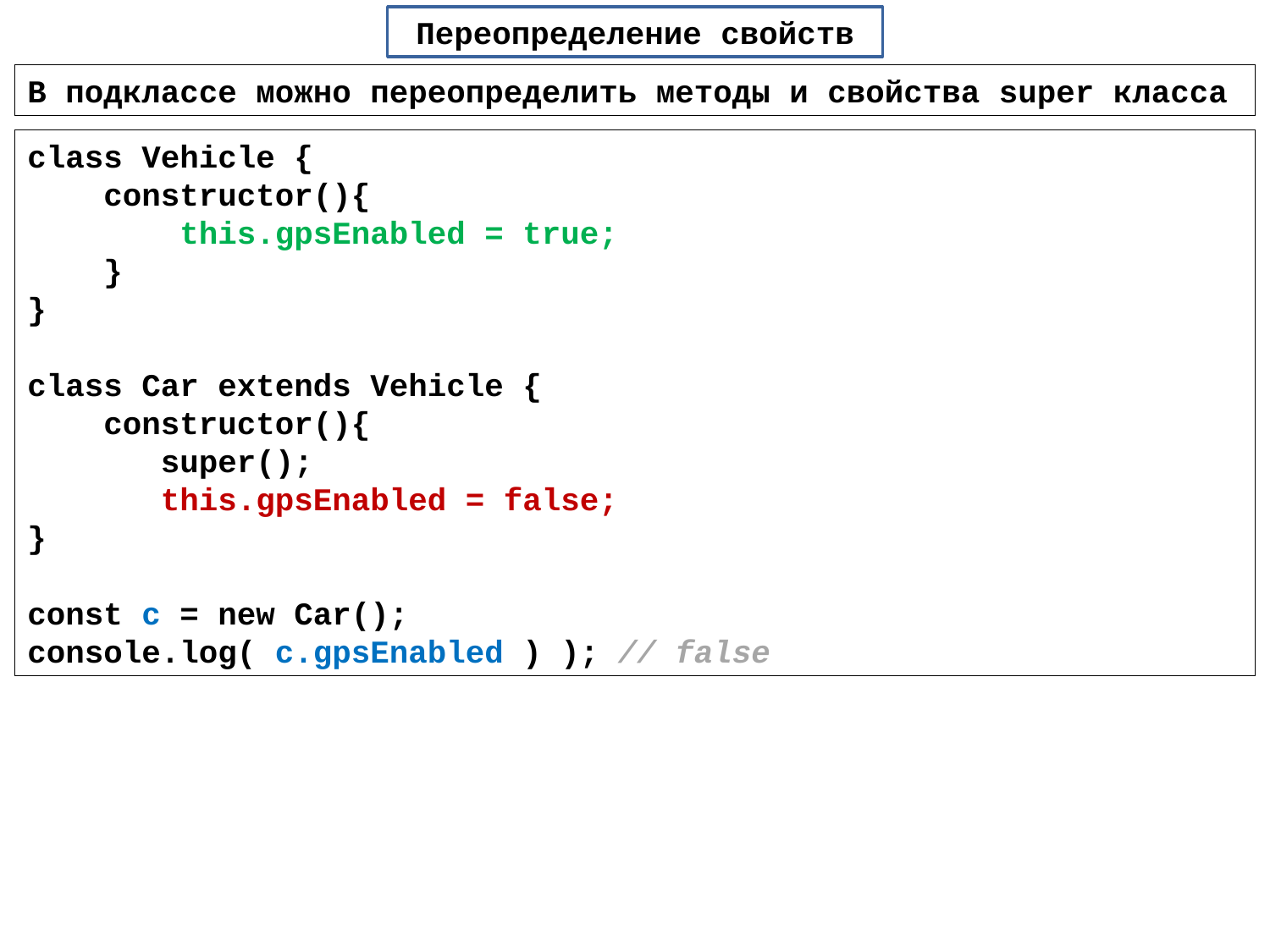

Переопределение свойств
В подклассе можно переопределить методы и свойства super класса
class Vehicle {
    constructor(){
        this.gpsEnabled = true;
    }
}

class Car extends Vehicle {
    constructor(){
       super();
       this.gpsEnabled = false;
}

const c = new Car();
console.log( c.gpsEnabled ) ); // false